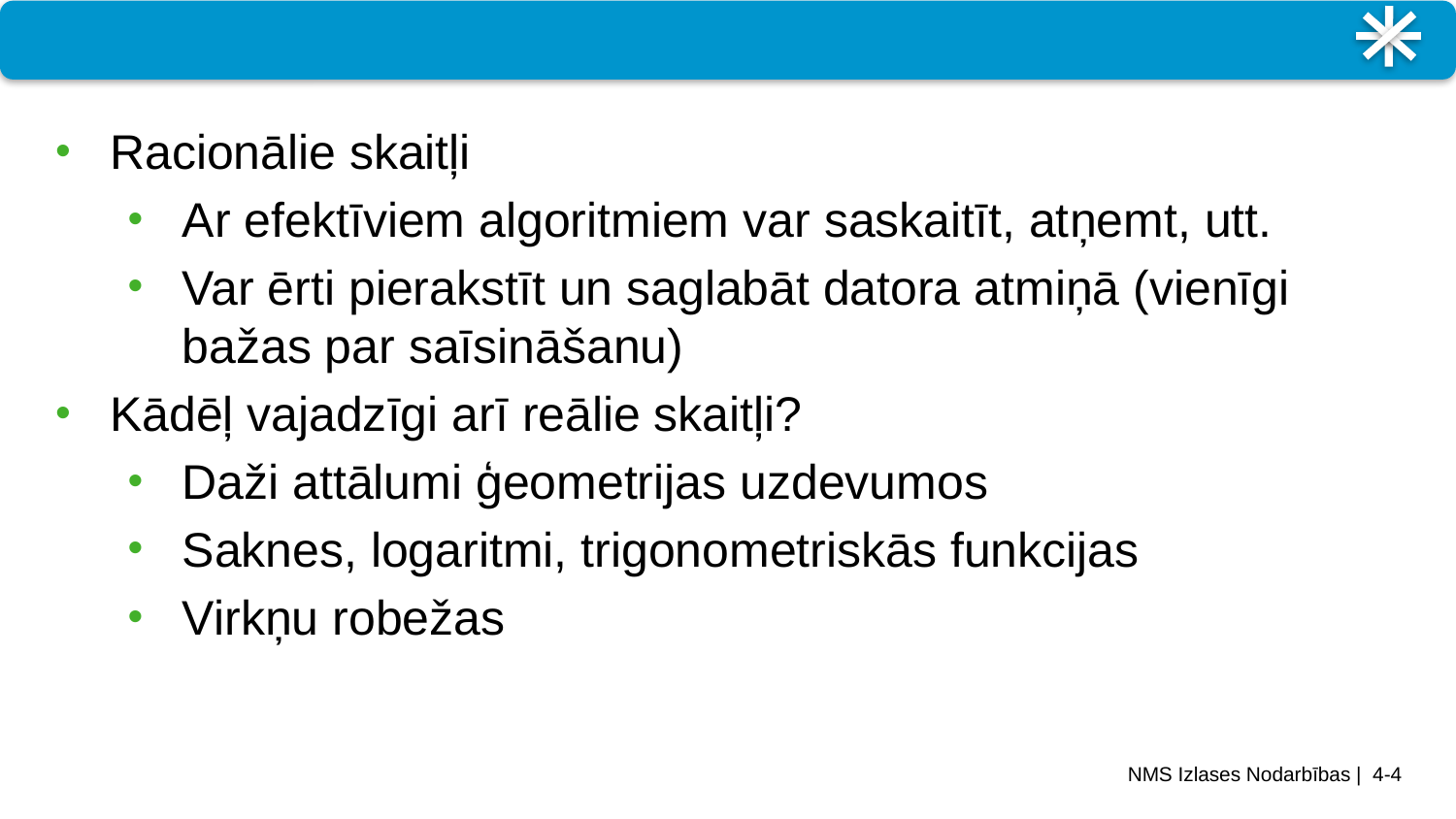

#
Racionālie skaitļi
Ar efektīviem algoritmiem var saskaitīt, atņemt, utt.
Var ērti pierakstīt un saglabāt datora atmiņā (vienīgi bažas par saīsināšanu)
Kādēļ vajadzīgi arī reālie skaitļi?
Daži attālumi ģeometrijas uzdevumos
Saknes, logaritmi, trigonometriskās funkcijas
Virkņu robežas